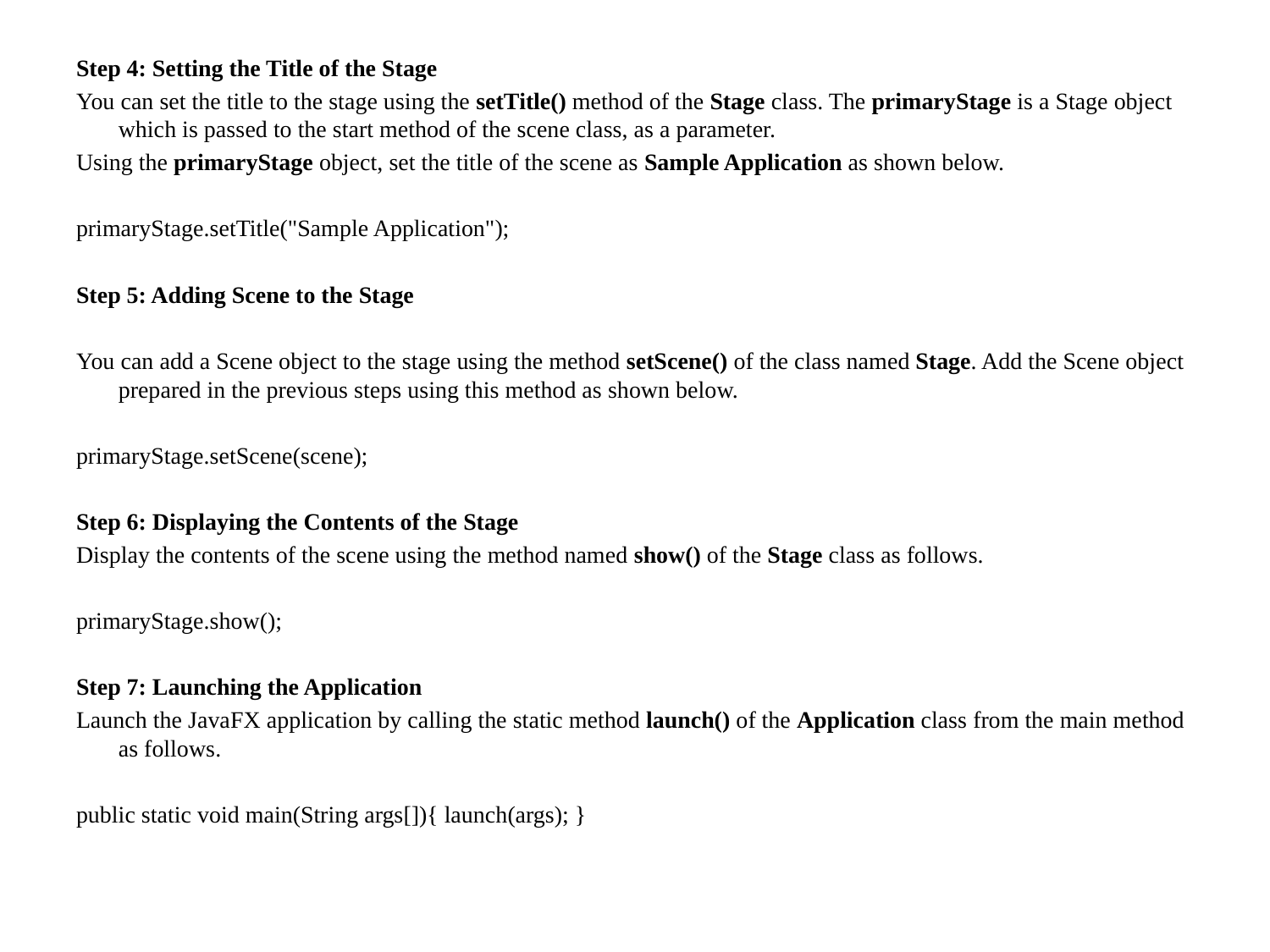

Step 4: Setting the Title of the Stage
You can set the title to the stage using the setTitle() method of the Stage class. The primaryStage is a Stage object which is passed to the start method of the scene class, as a parameter.
Using the primaryStage object, set the title of the scene as Sample Application as shown below.

primaryStage.setTitle("Sample Application");

Step 5: Adding Scene to the Stage

You can add a Scene object to the stage using the method setScene() of the class named Stage. Add the Scene object prepared in the previous steps using this method as shown below.

primaryStage.setScene(scene);

Step 6: Displaying the Contents of the Stage
Display the contents of the scene using the method named show() of the Stage class as follows.

primaryStage.show();

Step 7: Launching the Application
Launch the JavaFX application by calling the static method launch() of the Application class from the main method as follows.

public static void main(String args[]){ launch(args); }